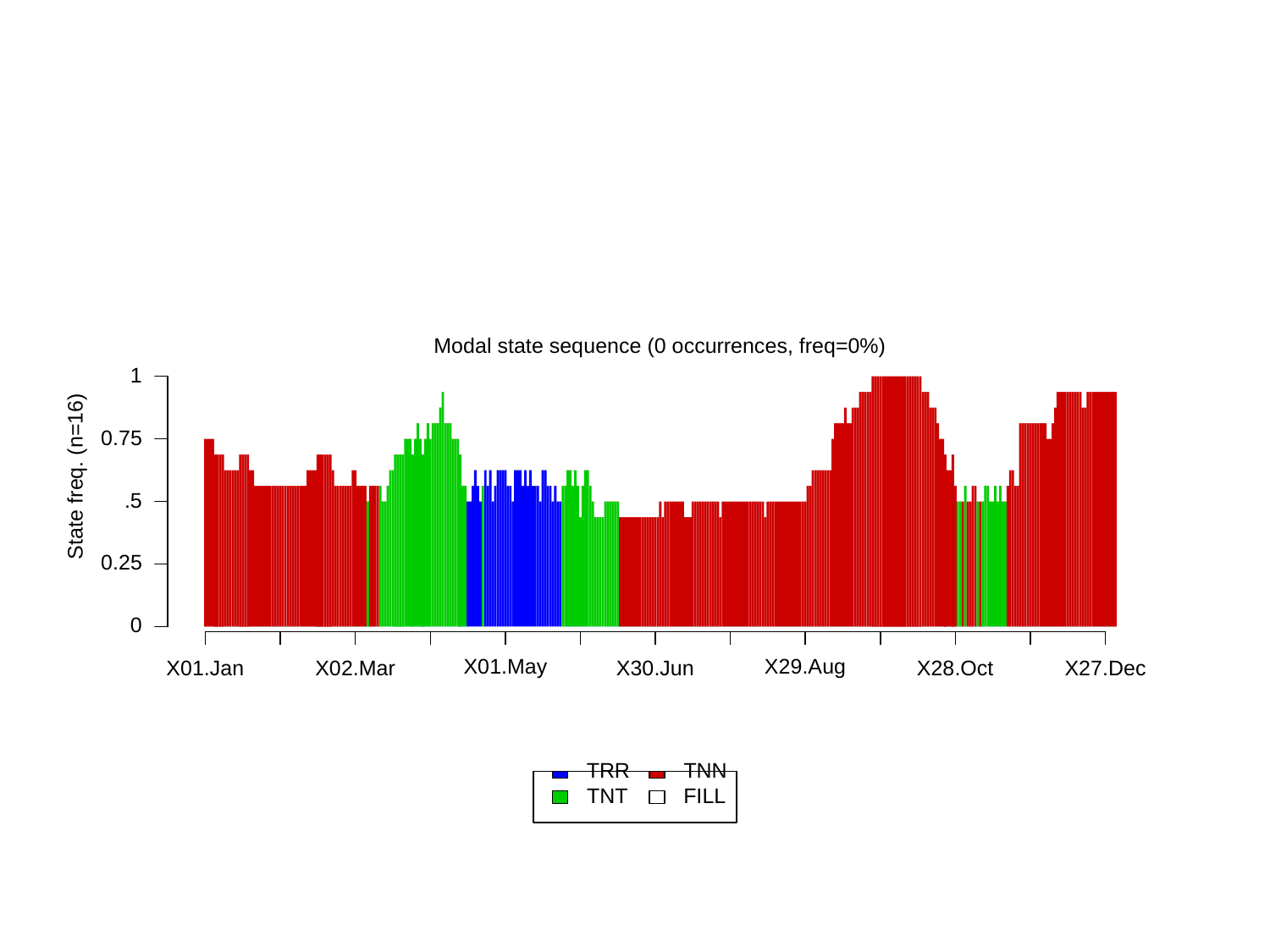

Modal state sequence (0 occurrences, freq=0%)
1

0.75

State freq. (n=16)

.5

0.25

0

X01.May
X29.Aug
X28.Oct
X30.Jun
X01.Jan
X02.Mar
X27.Dec
TRR
TNN

TNT
FILL